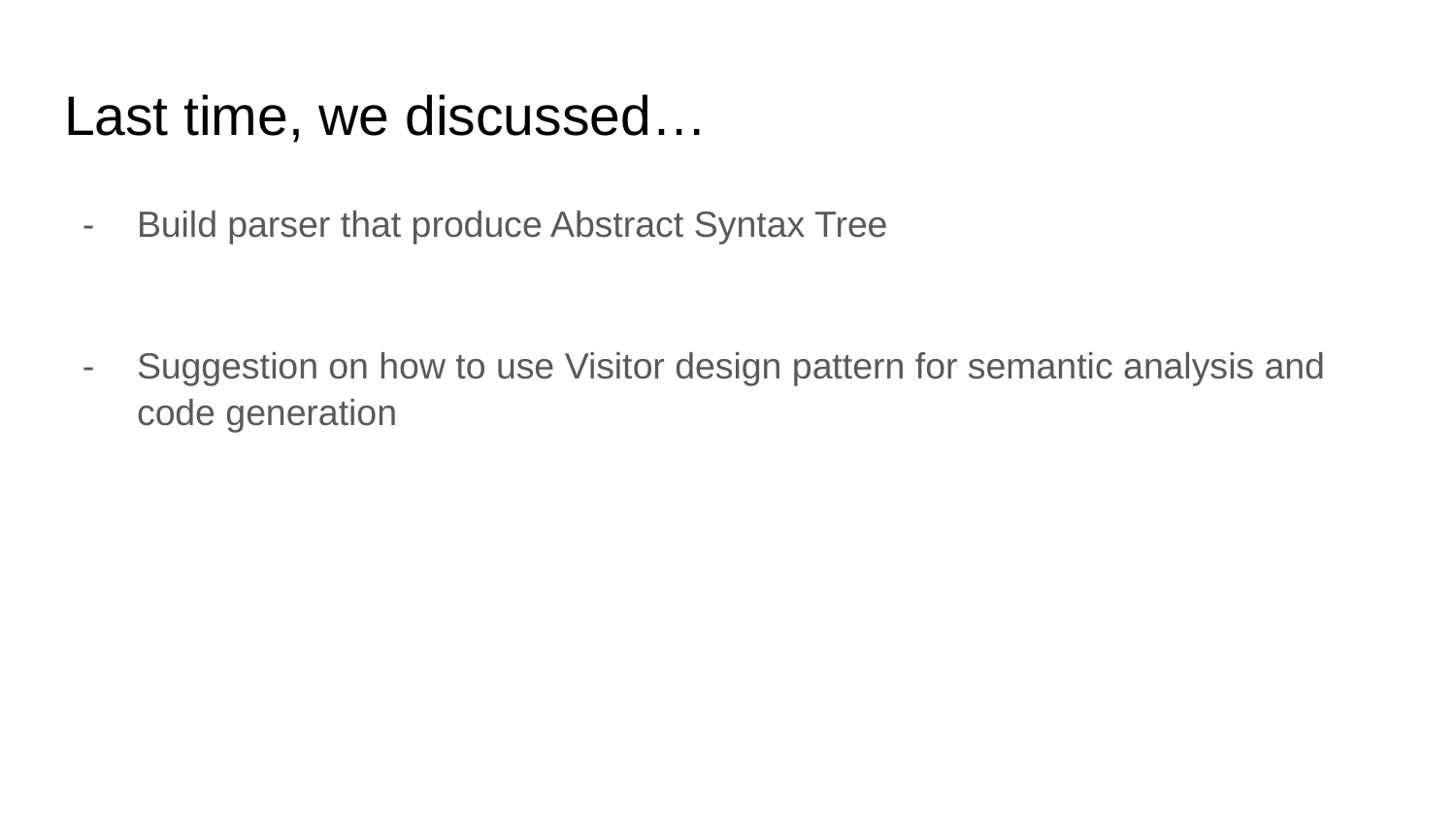

# Last time, we discussed…
Build parser that produce Abstract Syntax Tree

Suggestion on how to use Visitor design pattern for semantic analysis and code generation